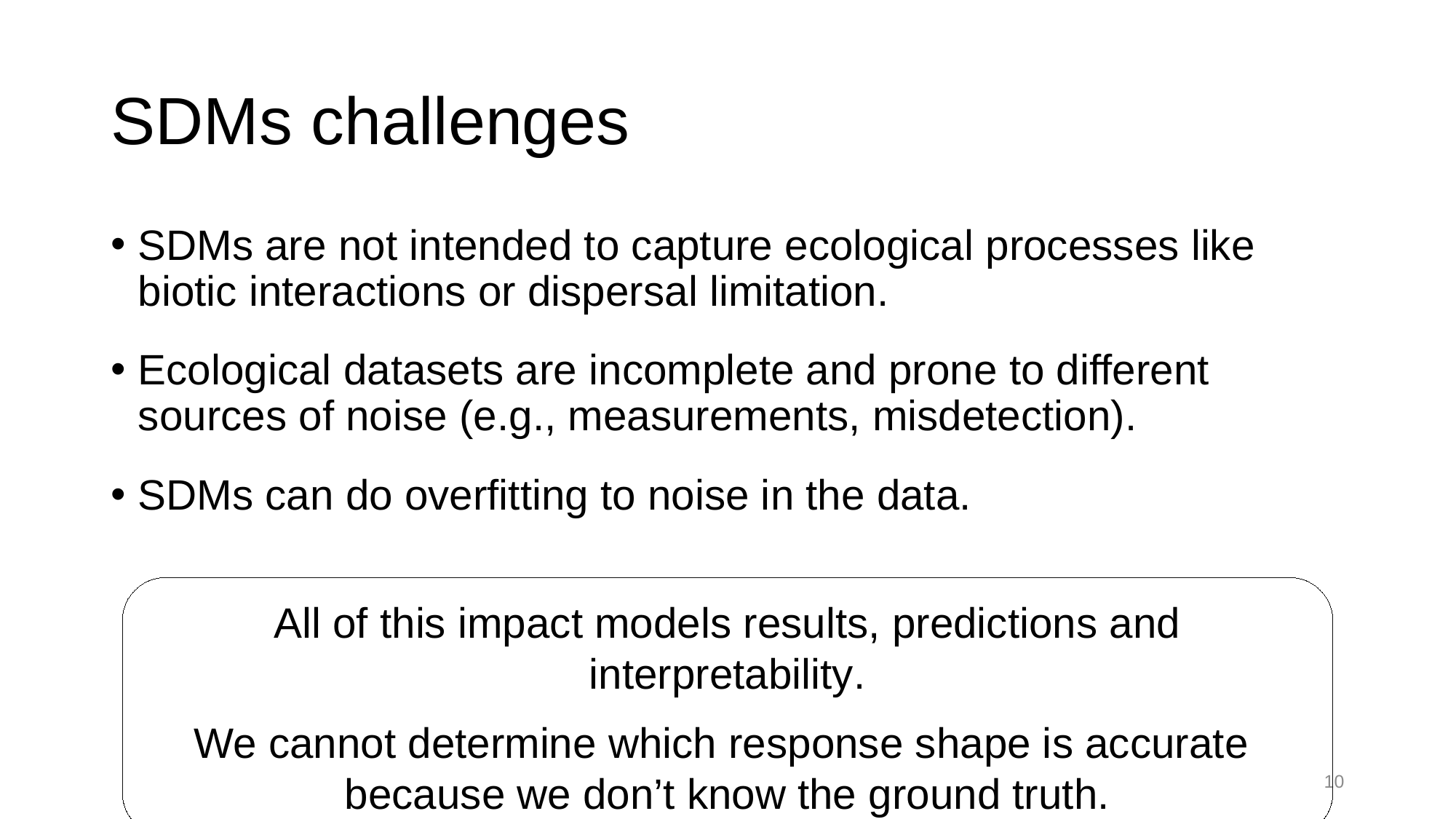

# SDMs challenges
SDMs are not intended to capture ecological processes like
biotic interactions or dispersal limitation.
Ecological datasets are incomplete and prone to different sources of noise (e.g., measurements, misdetection).
SDMs can do overfitting to noise in the data.
All of this impact models results, predictions and interpretability.
We cannot determine which response shape is accurate
because we don’t know the ground truth.
10